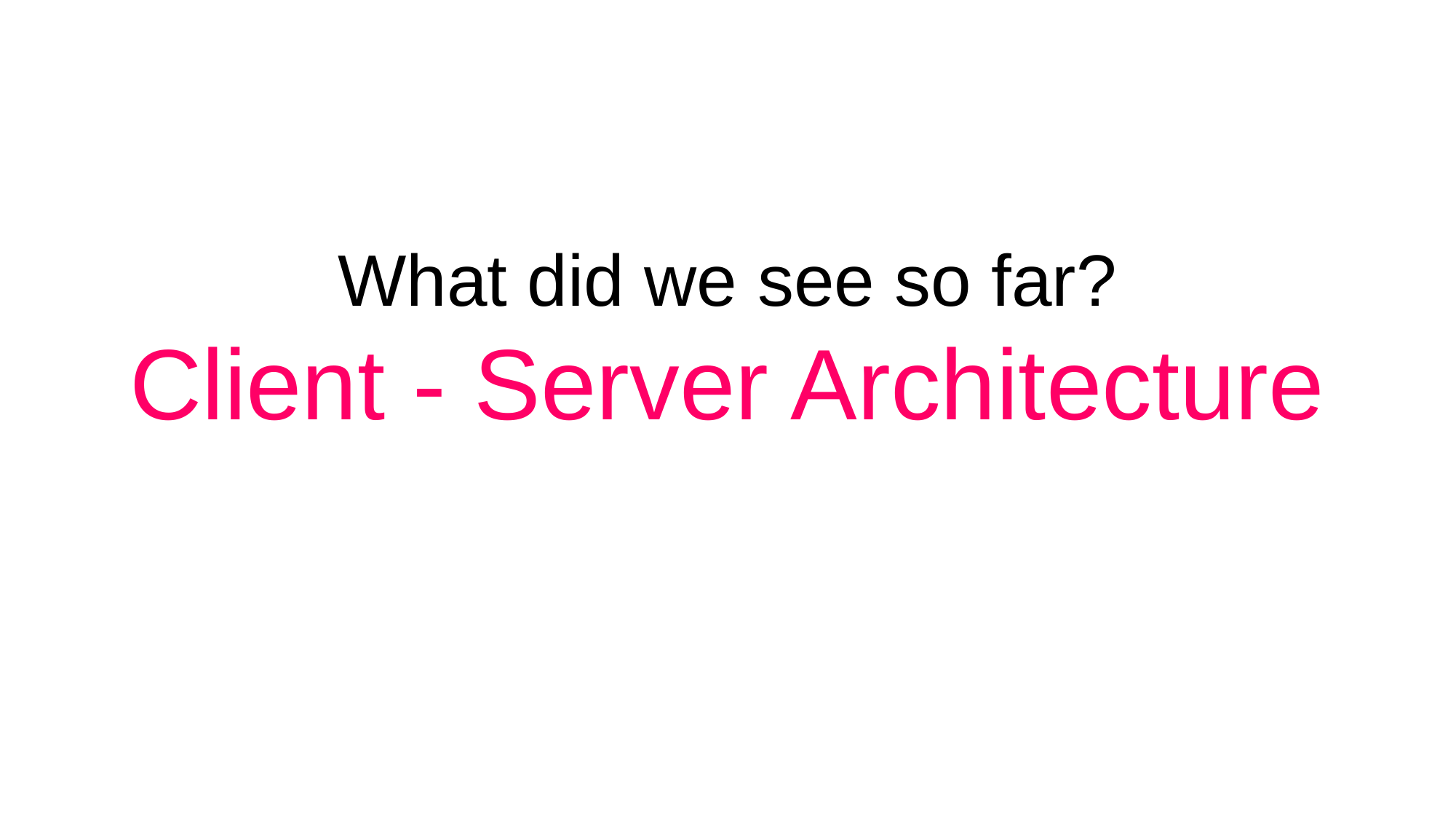

# What did we see so far?
Client - Server Architecture